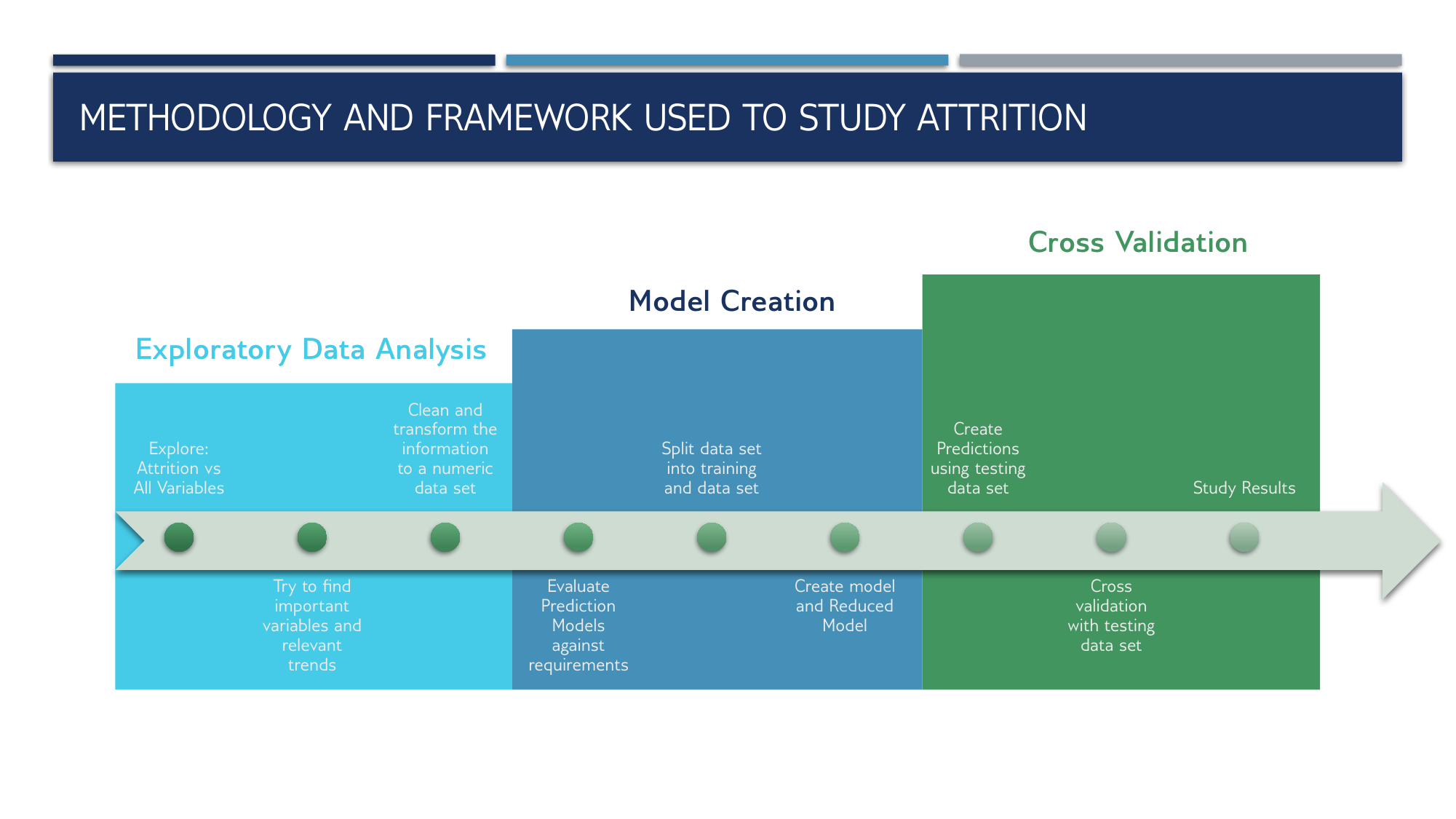

# Methodology and framework used to study attrition
Cross Validation

Model Creation
Exploratory Data Analysis

Explore: Attrition vs All Variables
Try to find important variables and relevant trends
Clean and transform the information to a numeric data set
Evaluate Prediction Models against requirements
Split data set into training and data set
Create model and Reduced Model
Create Predictions using testing data set
Cross validation with testing data set
Study Results